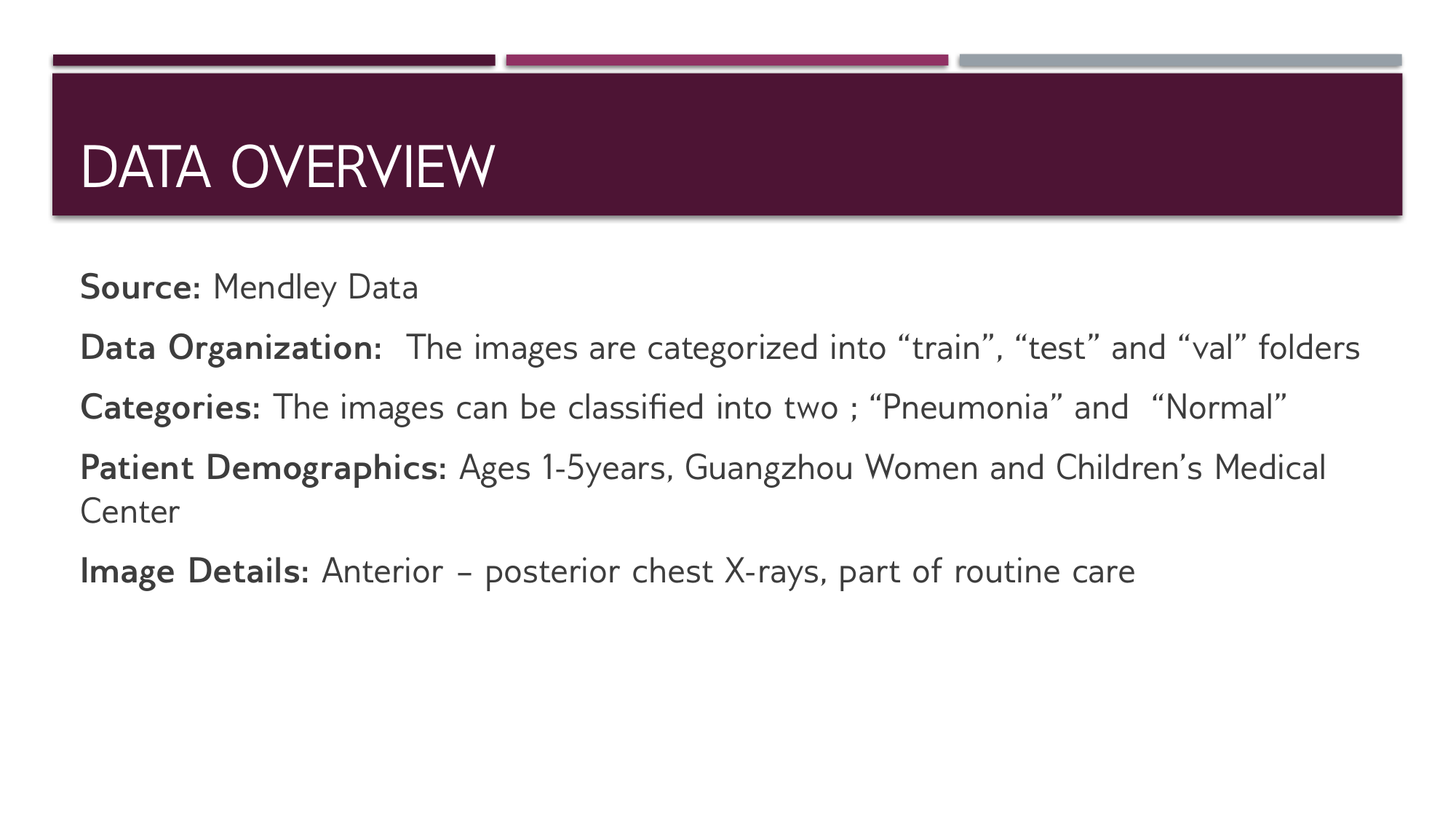

# DATA OVERVIEW
Source: Mendley Data
Data Organization:  The images are categorized into “train”, “test” and “val” folders
Categories: The images can be classified into two ; “Pneumonia” and  “Normal”
Patient Demographics: Ages 1-5years, Guangzhou Women and Children’s Medical Center
Image Details: Anterior – posterior chest X-rays, part of routine care